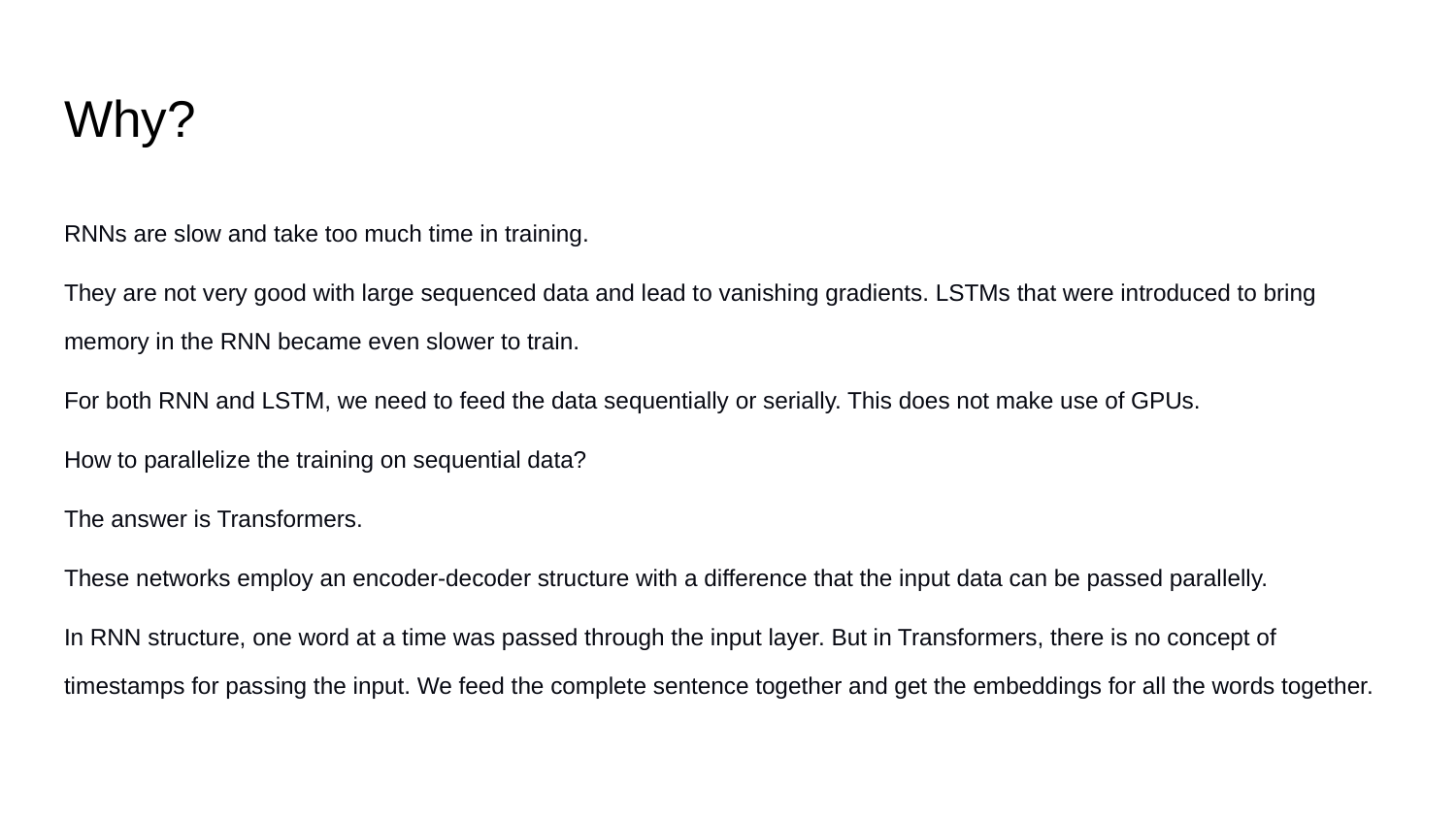

# Why?
RNNs are slow and take too much time in training.
They are not very good with large sequenced data and lead to vanishing gradients. LSTMs that were introduced to bring memory in the RNN became even slower to train.
For both RNN and LSTM, we need to feed the data sequentially or serially. This does not make use of GPUs.
How to parallelize the training on sequential data?
The answer is Transformers.
These networks employ an encoder-decoder structure with a difference that the input data can be passed parallelly.
In RNN structure, one word at a time was passed through the input layer. But in Transformers, there is no concept of timestamps for passing the input. We feed the complete sentence together and get the embeddings for all the words together.